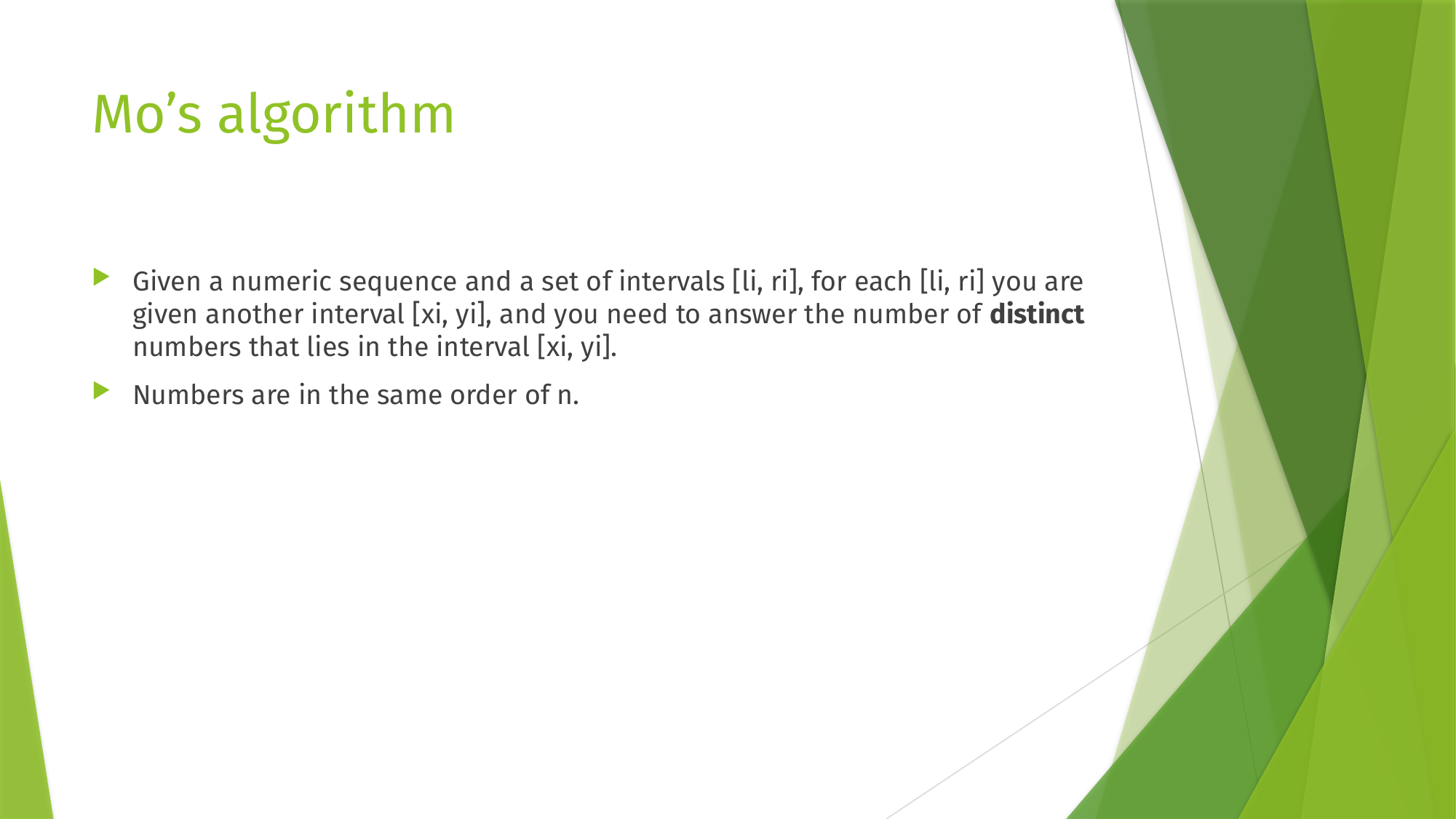

# Mo’s algorithm
Given a numeric sequence and a set of intervals [li, ri], for each [li, ri] you are given another interval [xi, yi], and you need to answer the number of distinct numbers that lies in the interval [xi, yi].
Numbers are in the same order of n.